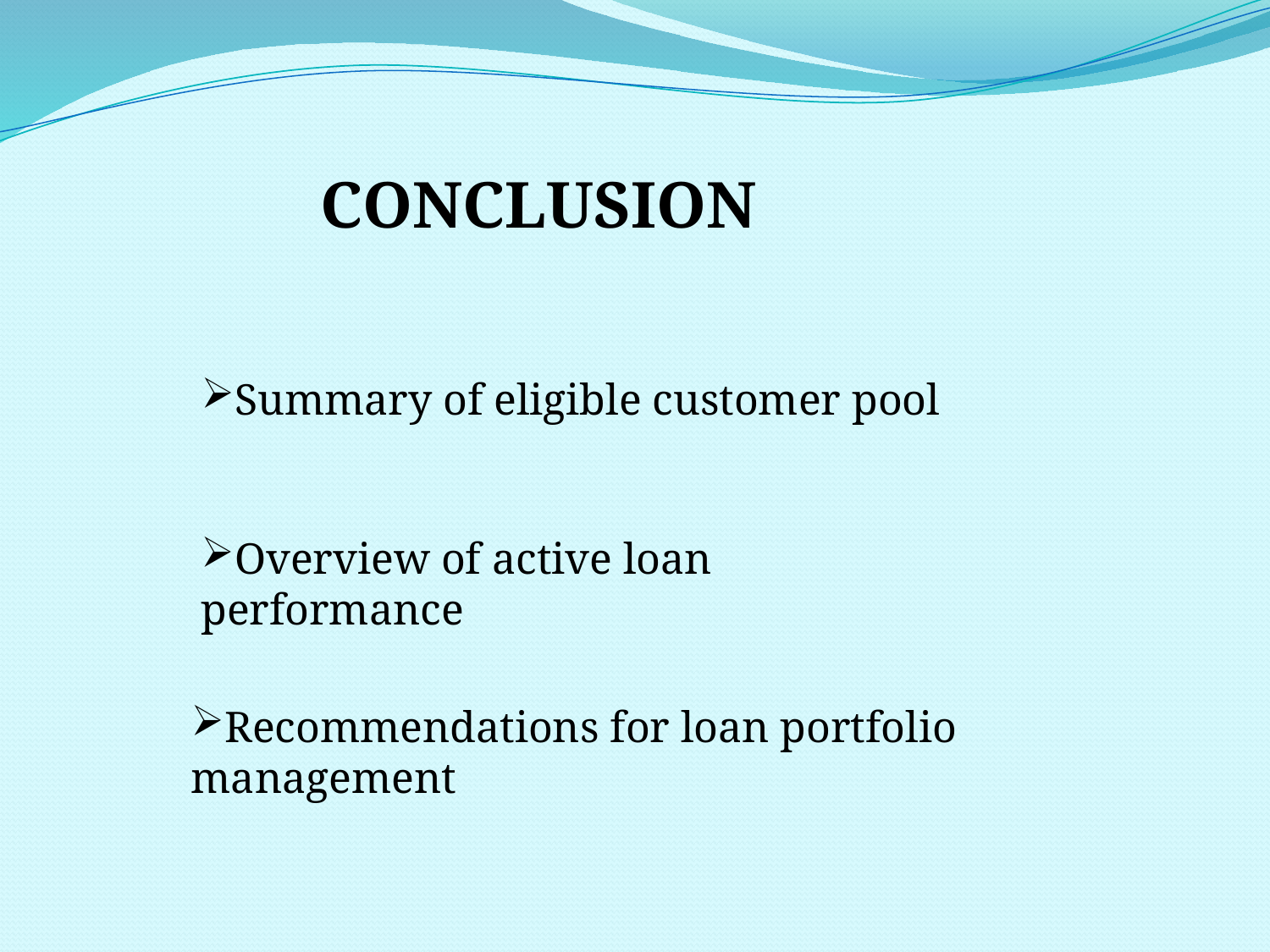

CONCLUSION
Summary of eligible customer pool
Overview of active loan performance
Recommendations for loan portfolio management